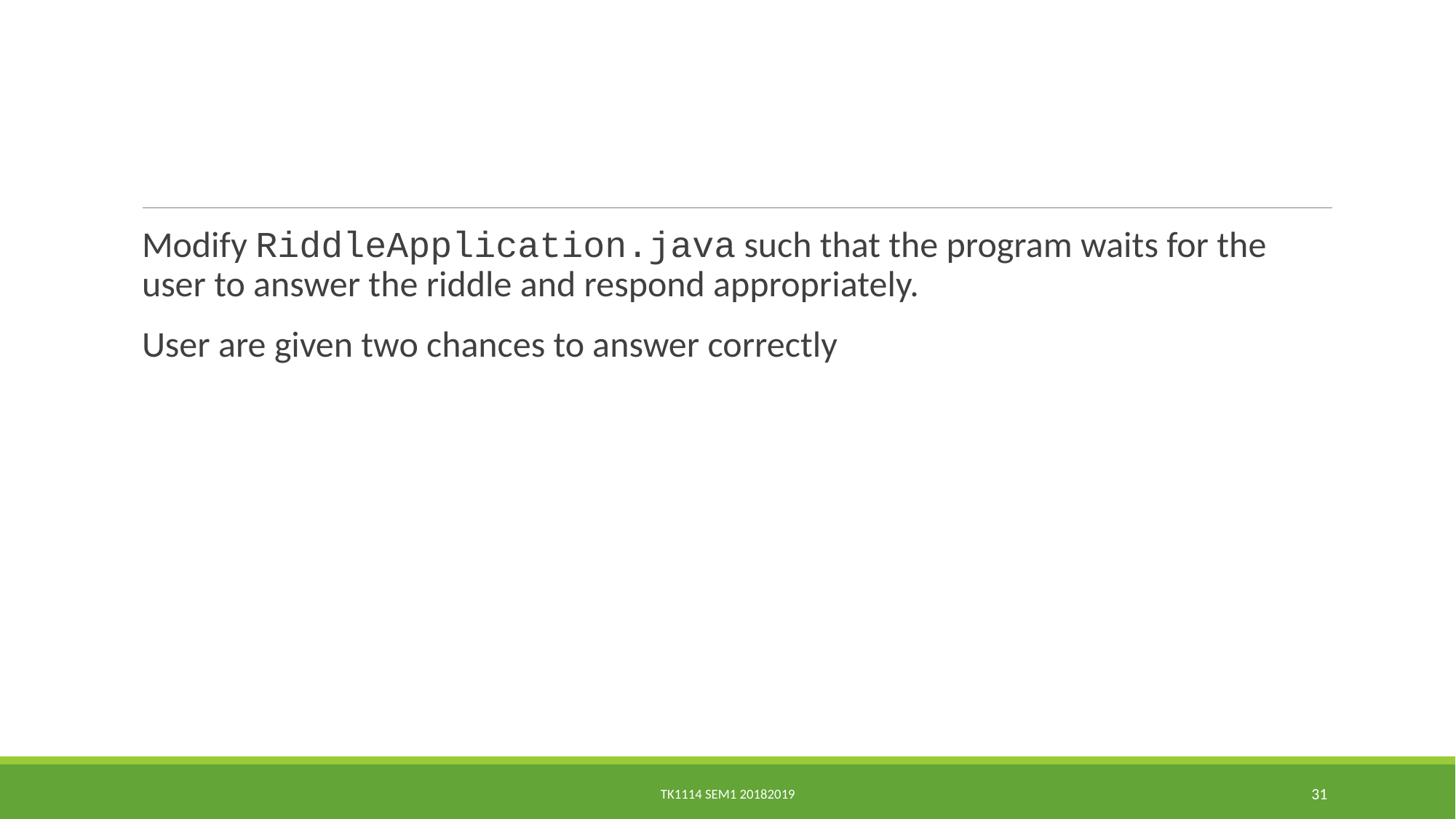

#
Modify RiddleApplication.java such that the program waits for the user to answer the riddle and respond appropriately.
User are given two chances to answer correctly

TK1114 sem1 20182019
31